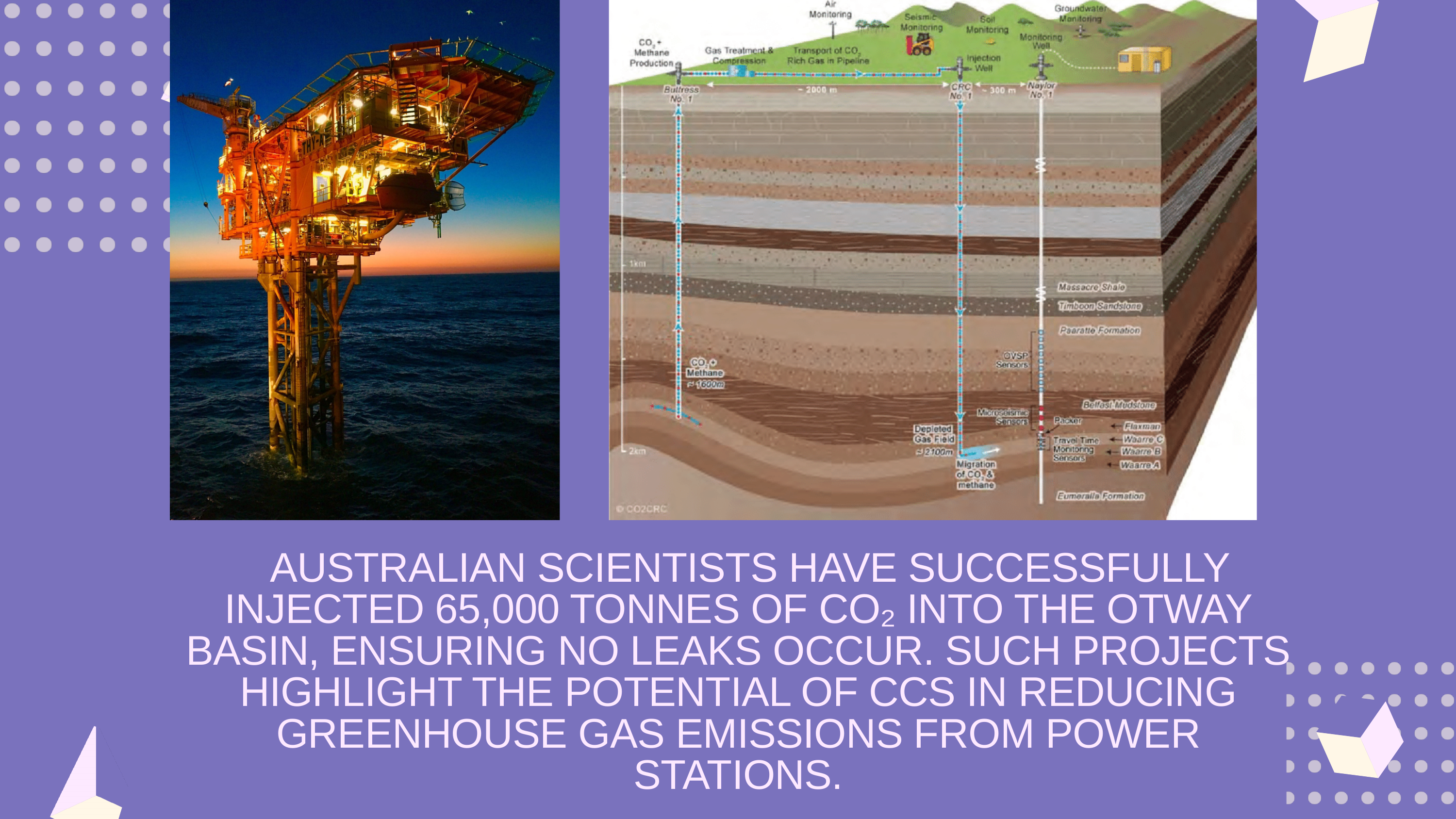

AUSTRALIAN SCIENTISTS HAVE SUCCESSFULLY INJECTED 65,000 TONNES OF CO₂ INTO THE OTWAY BASIN, ENSURING NO LEAKS OCCUR. SUCH PROJECTS HIGHLIGHT THE POTENTIAL OF CCS IN REDUCING GREENHOUSE GAS EMISSIONS FROM POWER STATIONS.